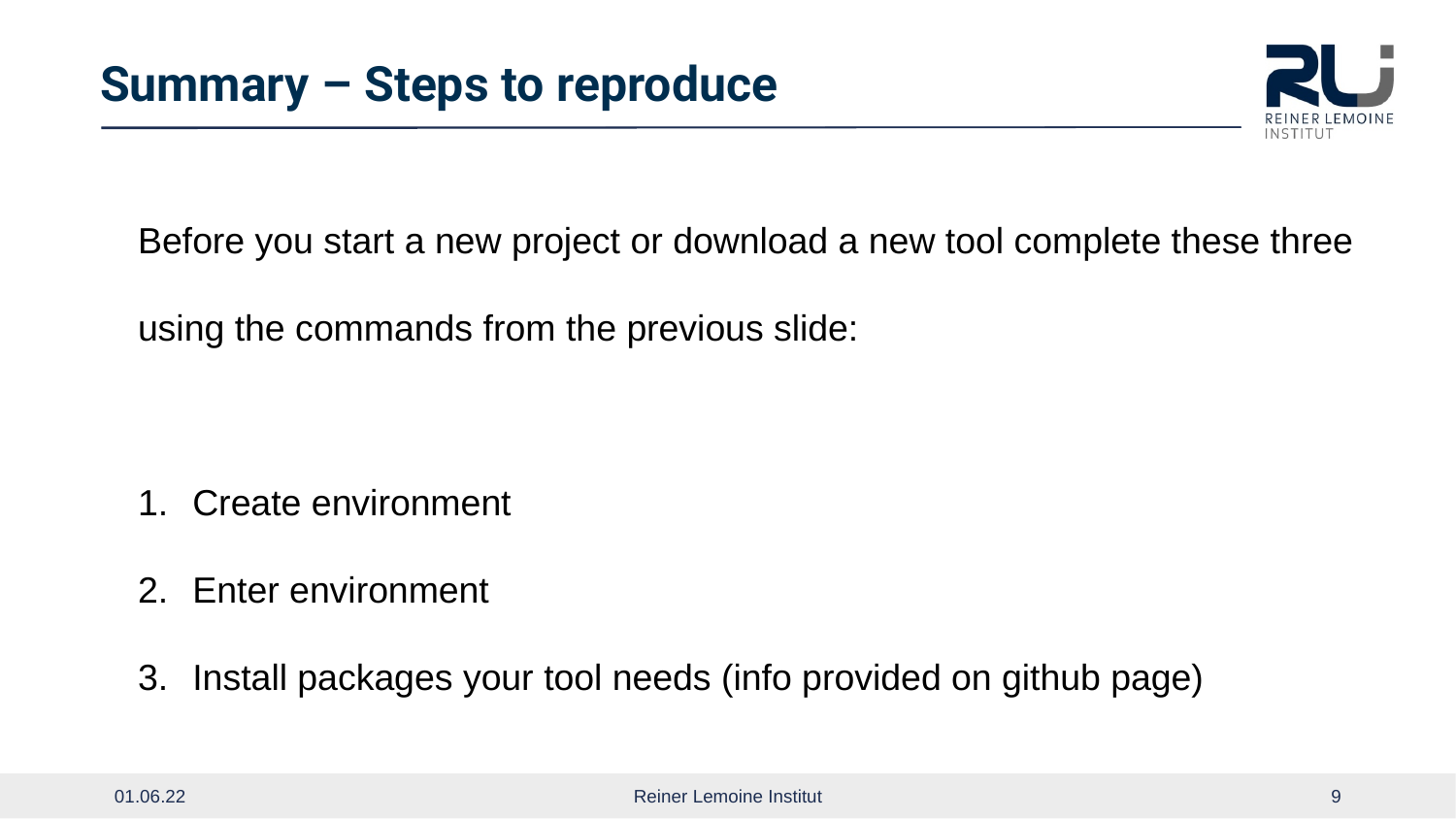

Summary – Steps to reproduce
Before you start a new project or download a new tool complete these three
using the commands from the previous slide:

Create environment
Enter environment
Install packages your tool needs (info provided on github page)
01.06.22
Reiner Lemoine Institut
9